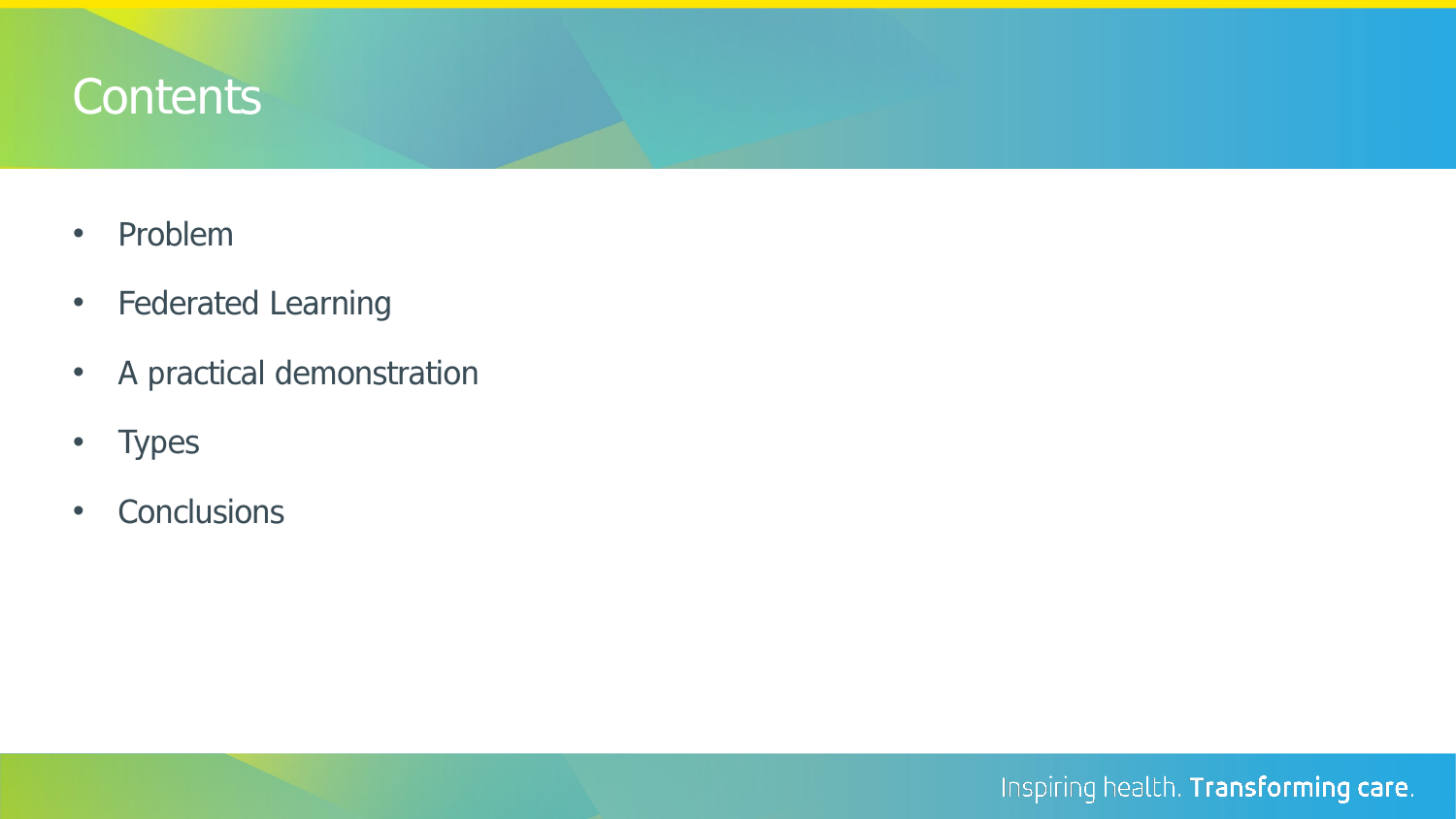

Contents
Problem
Federated Learning
A practical demonstration
Types
Conclusions